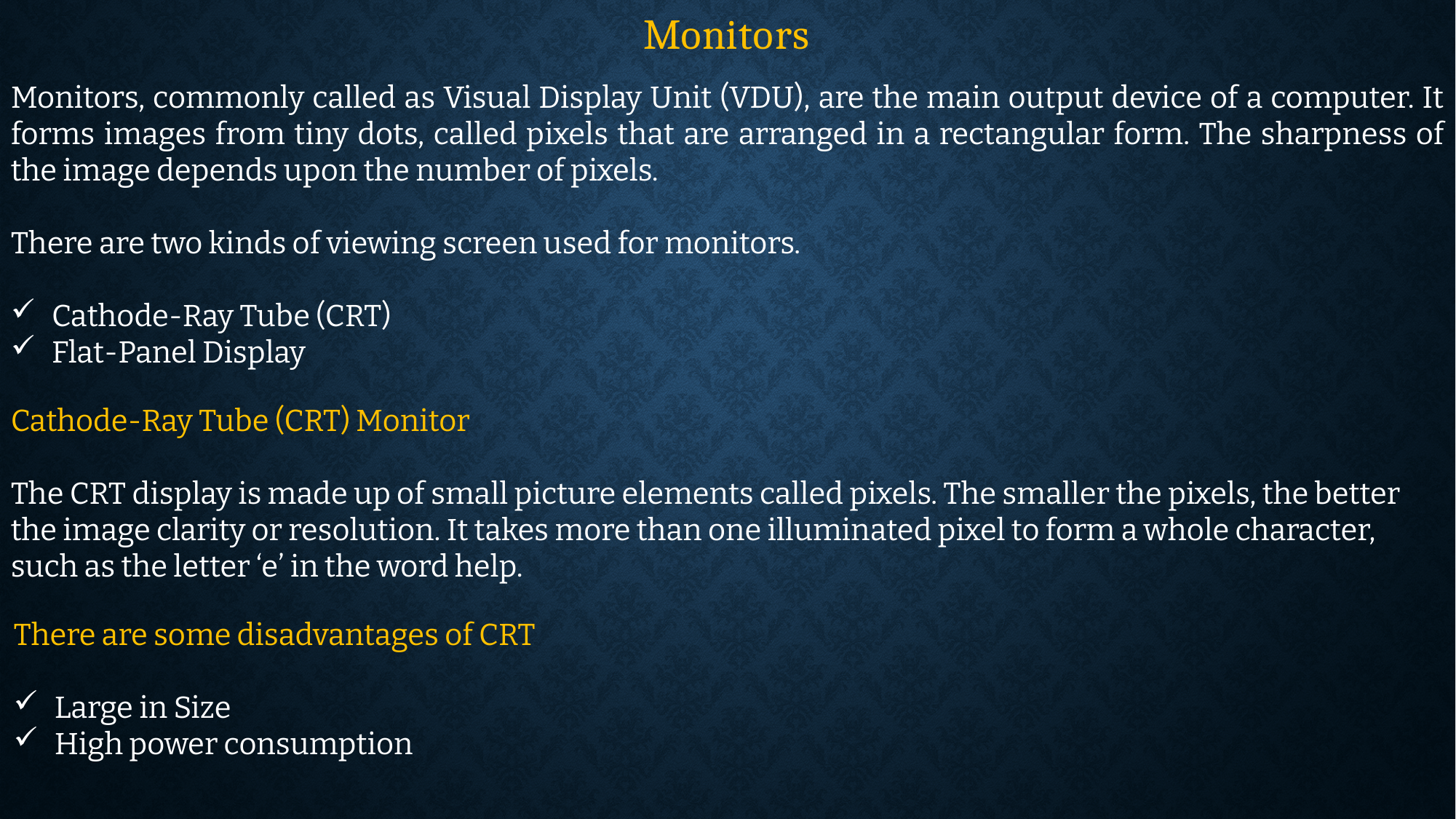

Monitors
Monitors, commonly called as Visual Display Unit (VDU), are the main output device of a computer. It forms images from tiny dots, called pixels that are arranged in a rectangular form. The sharpness of the image depends upon the number of pixels.

There are two kinds of viewing screen used for monitors.

Cathode-Ray Tube (CRT)
Flat-Panel Display
Cathode-Ray Tube (CRT) Monitor

The CRT display is made up of small picture elements called pixels. The smaller the pixels, the better the image clarity or resolution. It takes more than one illuminated pixel to form a whole character, such as the letter ‘e’ in the word help.
There are some disadvantages of CRT

Large in Size
High power consumption